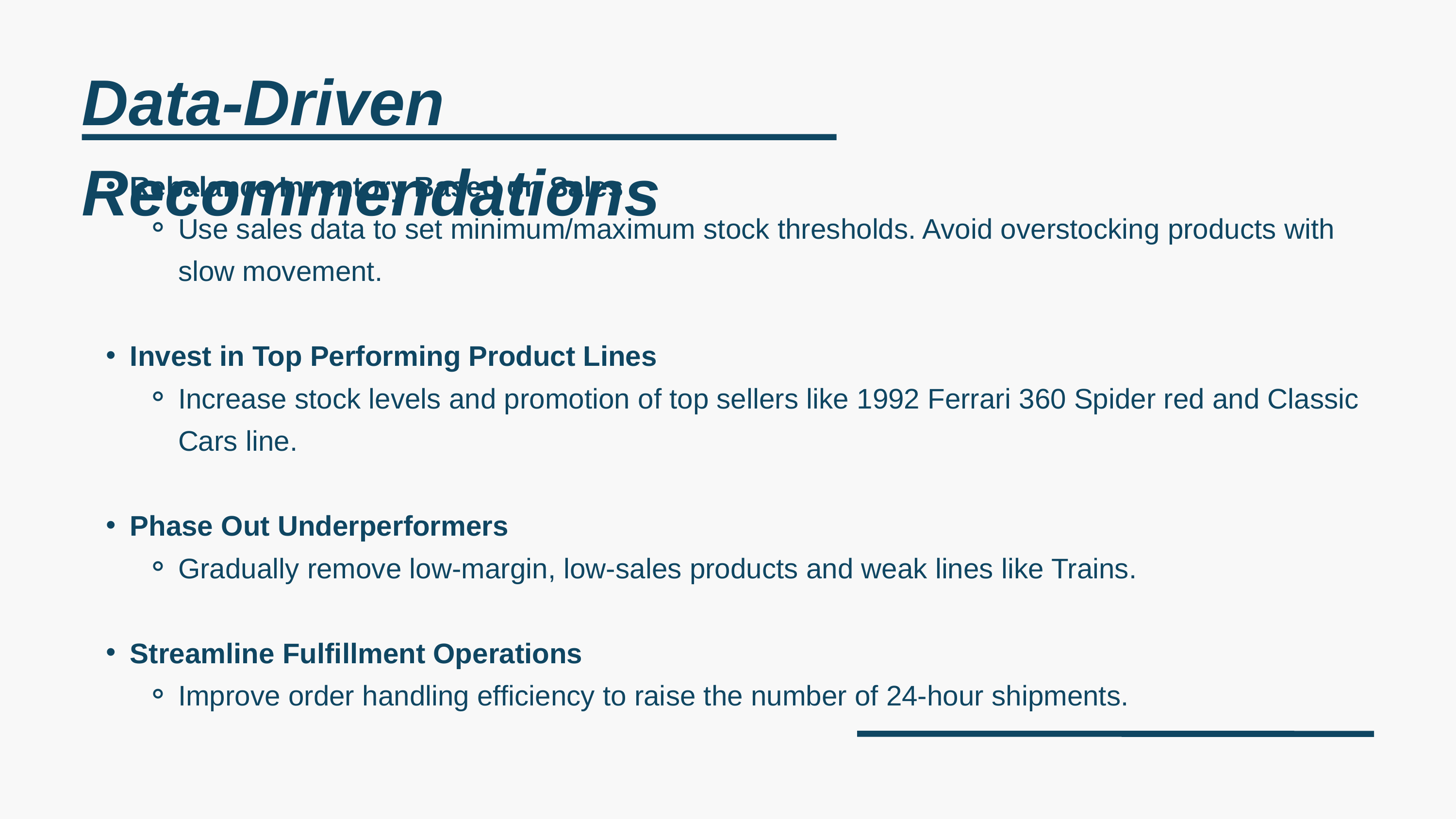

Data-Driven Recommendations

Rebalance Inventory Based on Sales
Use sales data to set minimum/maximum stock thresholds. Avoid overstocking products with slow movement.

Invest in Top Performing Product Lines
Increase stock levels and promotion of top sellers like 1992 Ferrari 360 Spider red and Classic Cars line.

Phase Out Underperformers
Gradually remove low-margin, low-sales products and weak lines like Trains.

Streamline Fulfillment Operations
Improve order handling efficiency to raise the number of 24-hour shipments.